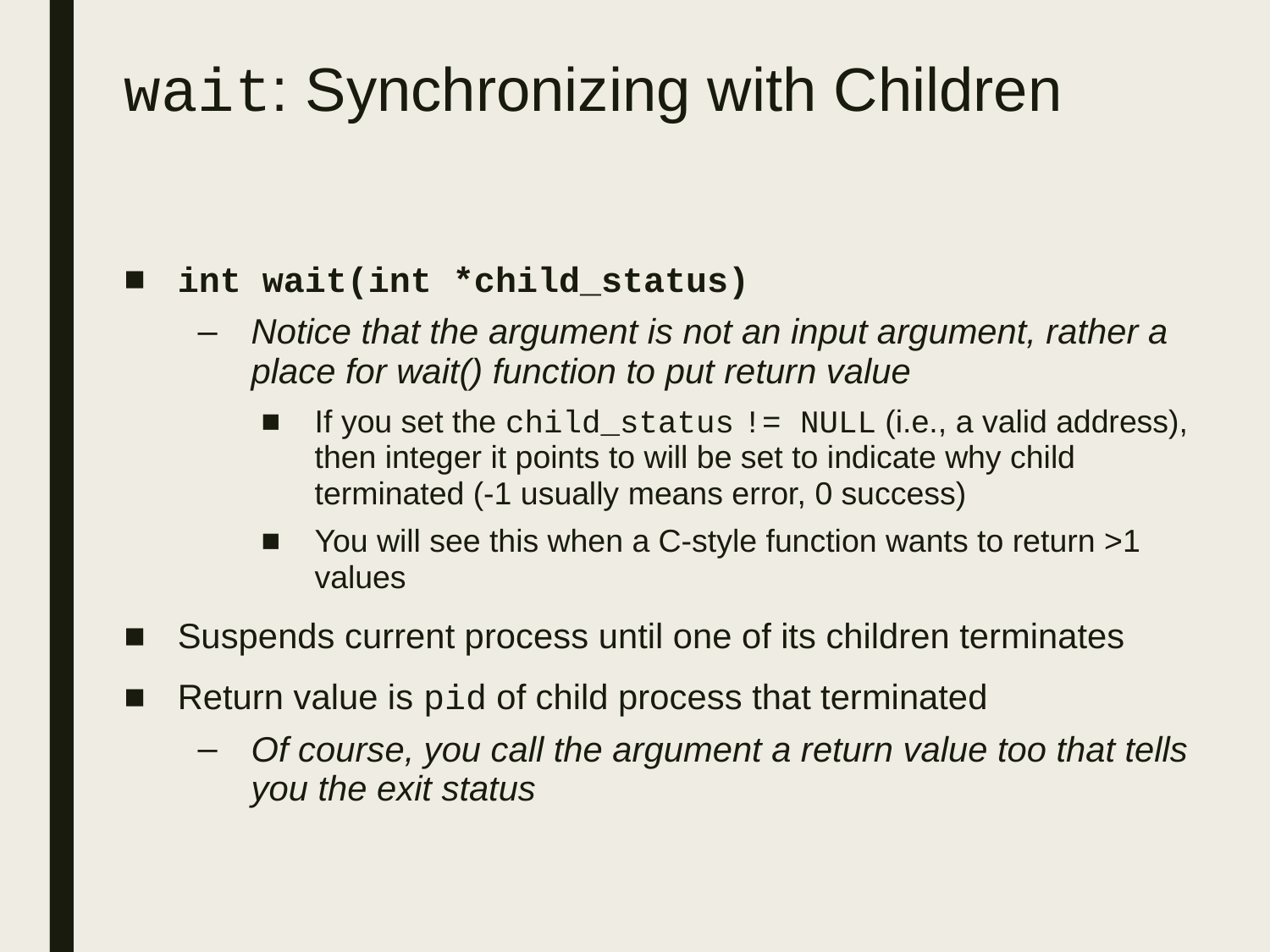

# wait: Synchronizing with Children
int wait(int *child_status)
Notice that the argument is not an input argument, rather a place for wait() function to put return value
If you set the child_status != NULL (i.e., a valid address), then integer it points to will be set to indicate why child terminated (-1 usually means error, 0 success)
You will see this when a C-style function wants to return >1 values
Suspends current process until one of its children terminates
Return value is pid of child process that terminated
Of course, you call the argument a return value too that tells you the exit status